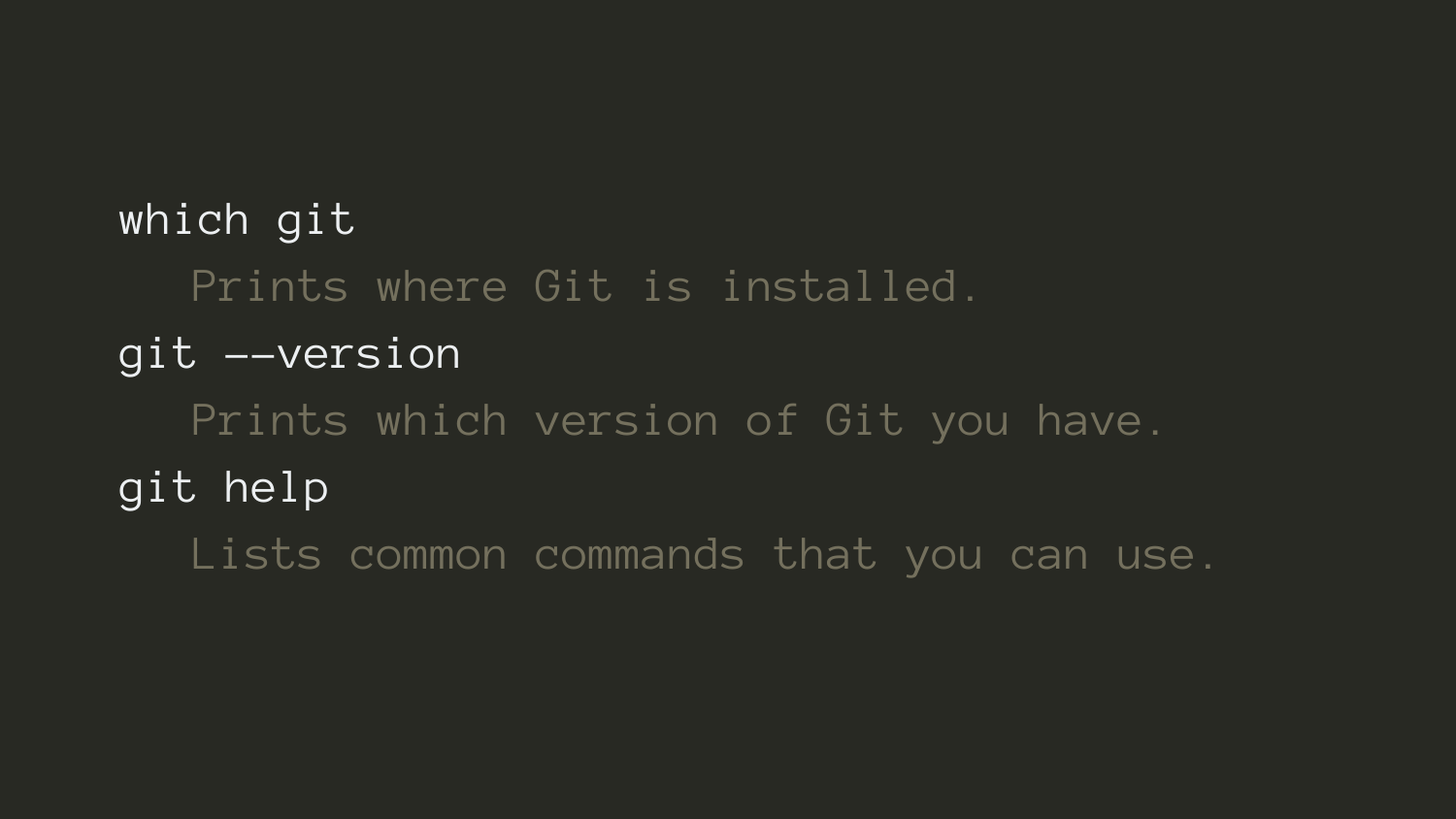

which git
Prints where Git is installed.
git --version
Prints which version of Git you have.
git help
Lists common commands that you can use.